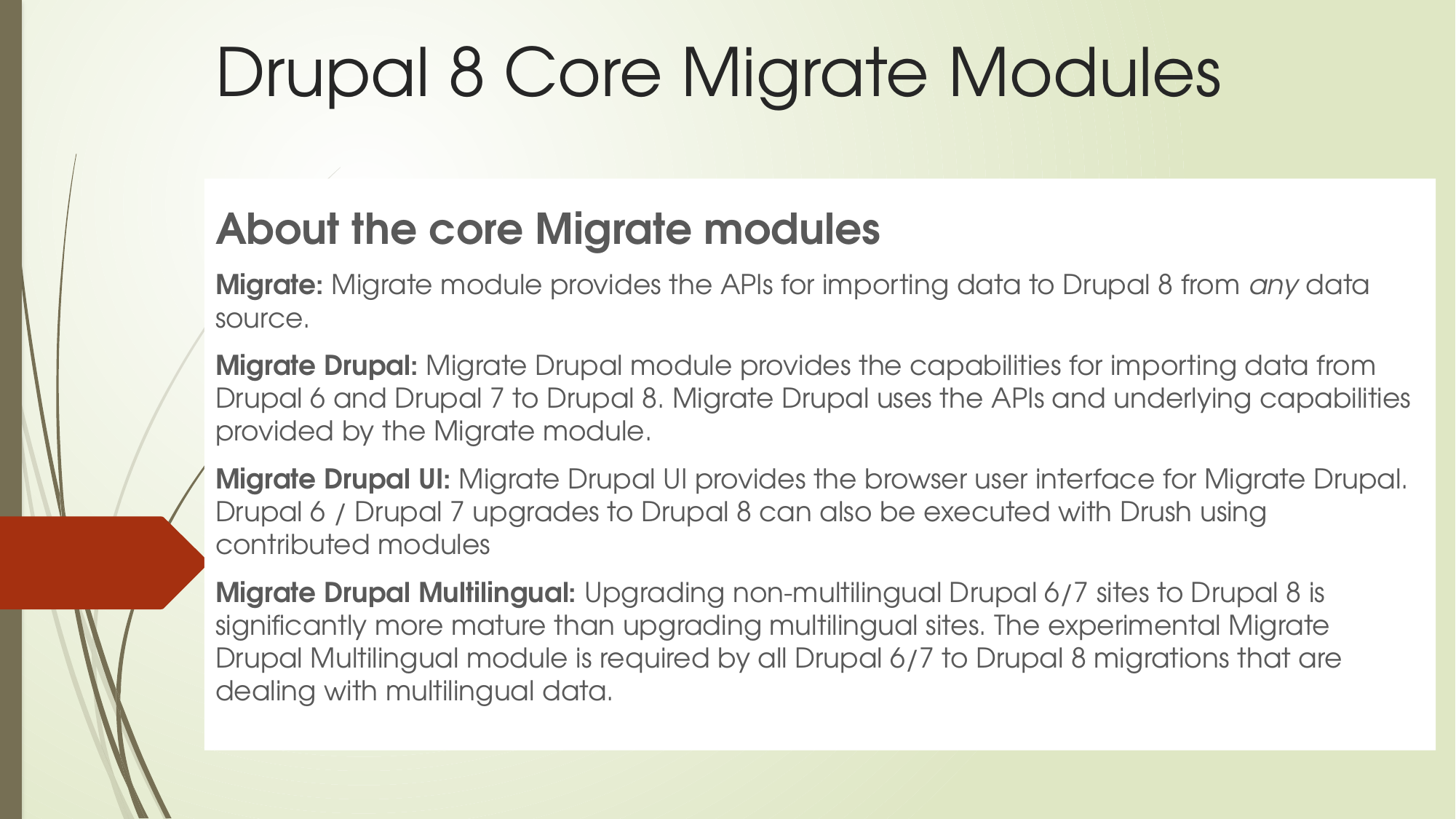

# Drupal 8 Core Migrate Modules
About the core Migrate modules
Migrate: Migrate module provides the APIs for importing data to Drupal 8 from any data source.
Migrate Drupal: Migrate Drupal module provides the capabilities for importing data from Drupal 6 and Drupal 7 to Drupal 8. Migrate Drupal uses the APIs and underlying capabilities provided by the Migrate module.
Migrate Drupal UI: Migrate Drupal UI provides the browser user interface for Migrate Drupal. Drupal 6 / Drupal 7 upgrades to Drupal 8 can also be executed with Drush using contributed modules
Migrate Drupal Multilingual: Upgrading non-multilingual Drupal 6/7 sites to Drupal 8 is significantly more mature than upgrading multilingual sites. The experimental Migrate Drupal Multilingual module is required by all Drupal 6/7 to Drupal 8 migrations that are dealing with multilingual data.